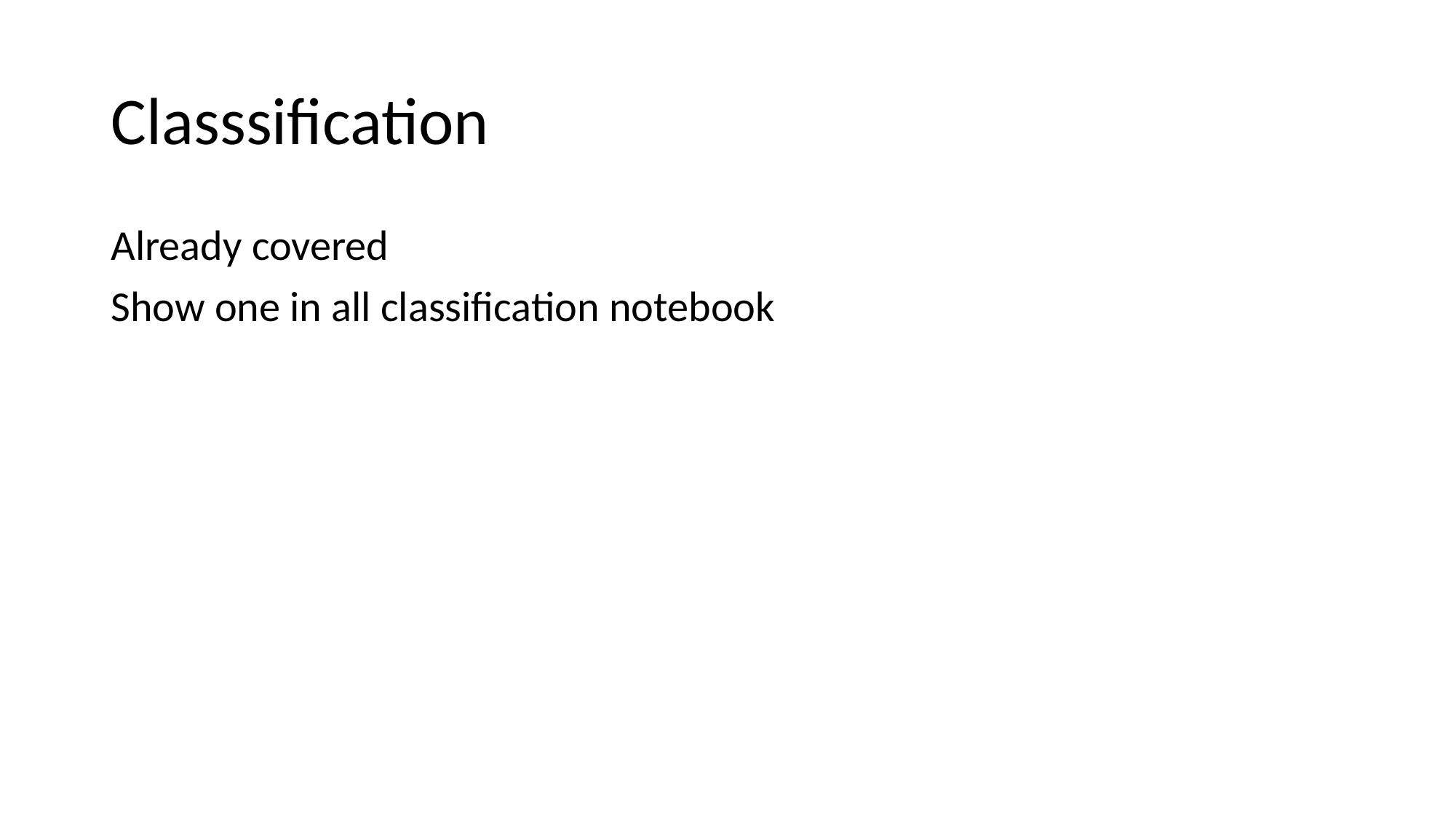

# Classsification
Already covered
Show one in all classification notebook